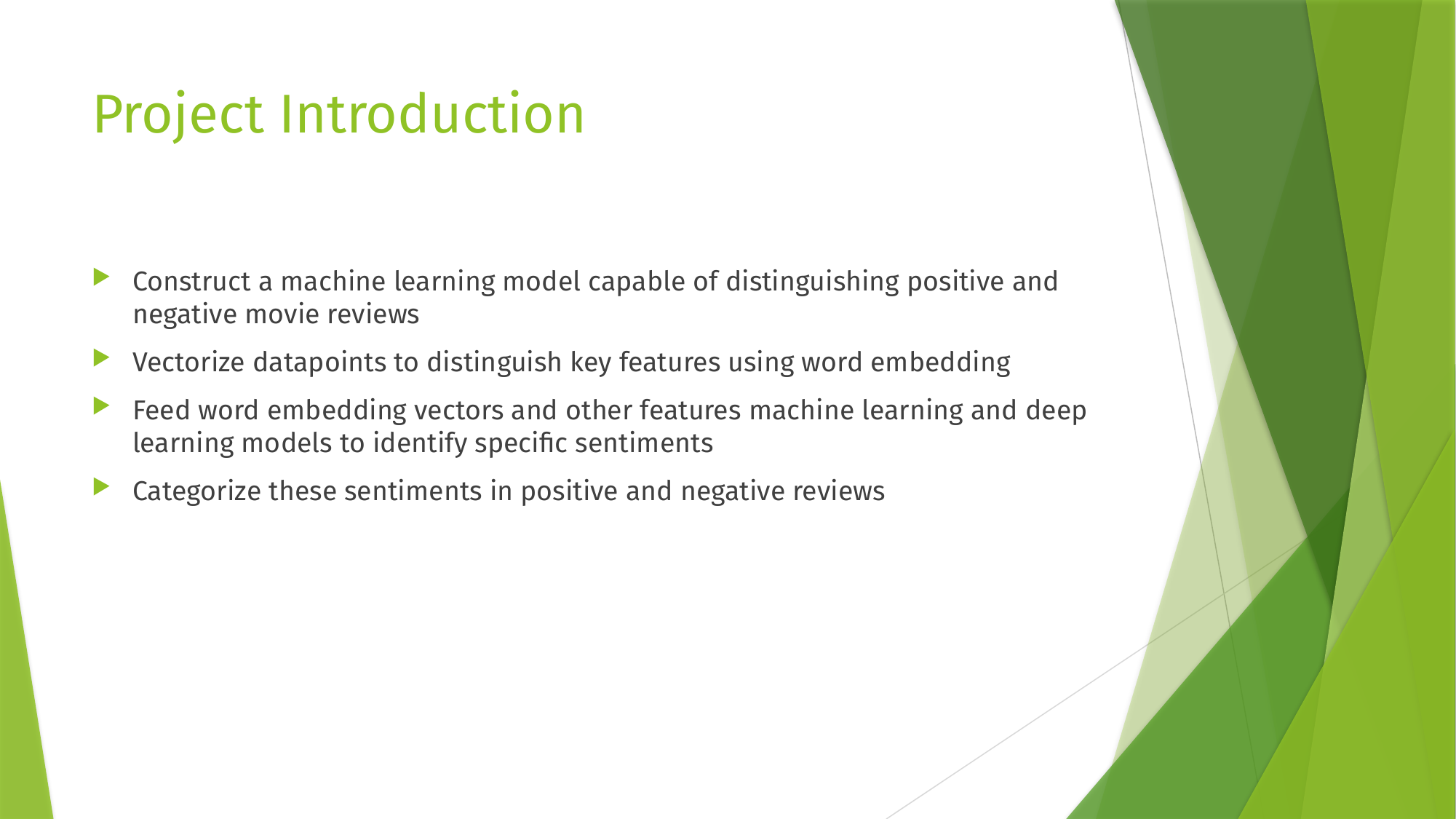

# Project Introduction
Construct a machine learning model capable of distinguishing positive and negative movie reviews
Vectorize datapoints to distinguish key features using word embedding
Feed word embedding vectors and other features machine learning and deep learning models to identify specific sentiments
Categorize these sentiments in positive and negative reviews